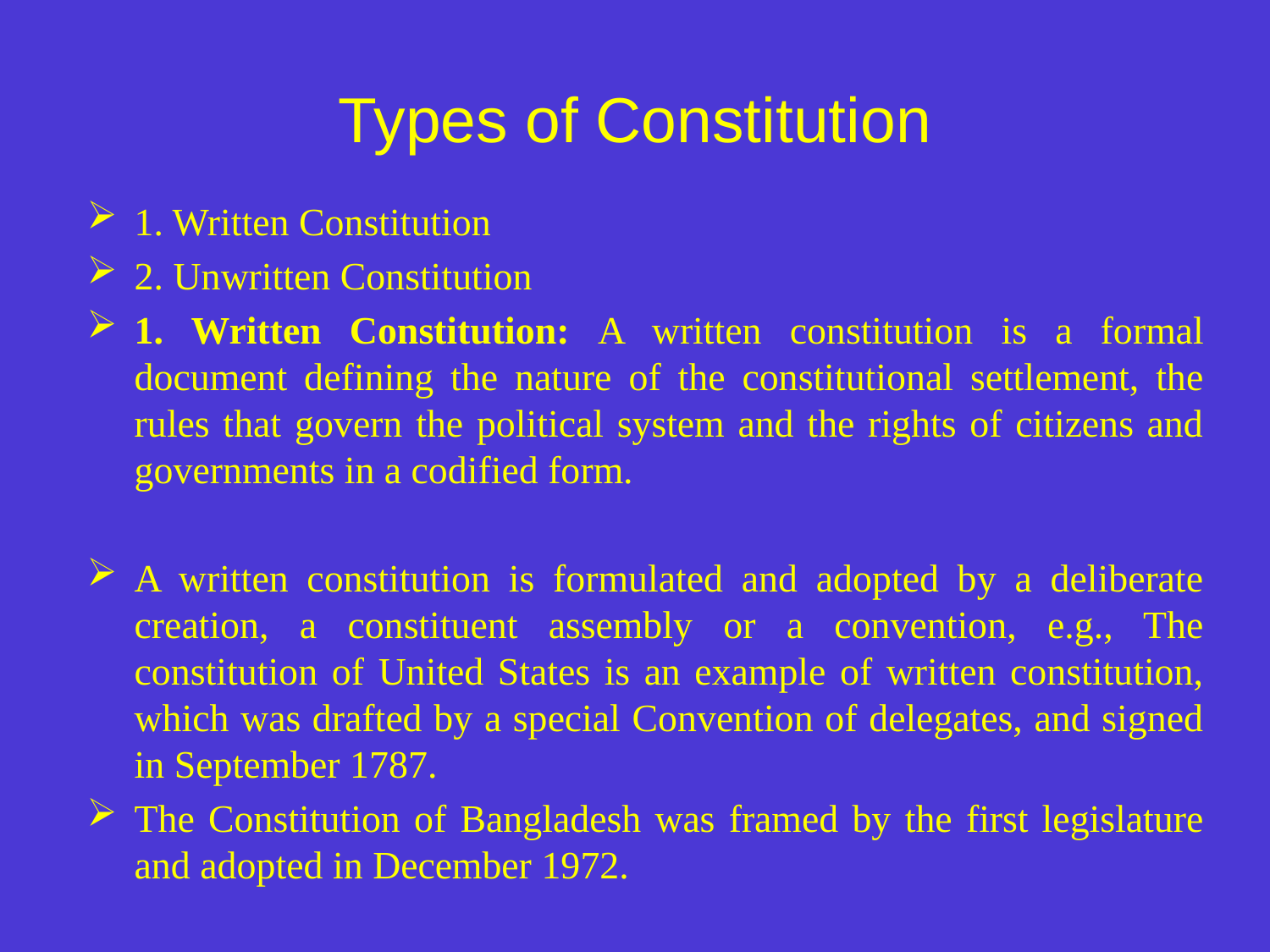

# Types of Constitution
1. Written Constitution
2. Unwritten Constitution
1. Written Constitution: A written constitution is a formal document defining the nature of the constitutional settlement, the rules that govern the political system and the rights of citizens and governments in a codified form.

A written constitution is formulated and adopted by a deliberate creation, a constituent assembly or a convention, e.g., The constitution of United States is an example of written constitution, which was drafted by a special Convention of delegates, and signed in September 1787.
The Constitution of Bangladesh was framed by the first legislature and adopted in December 1972.